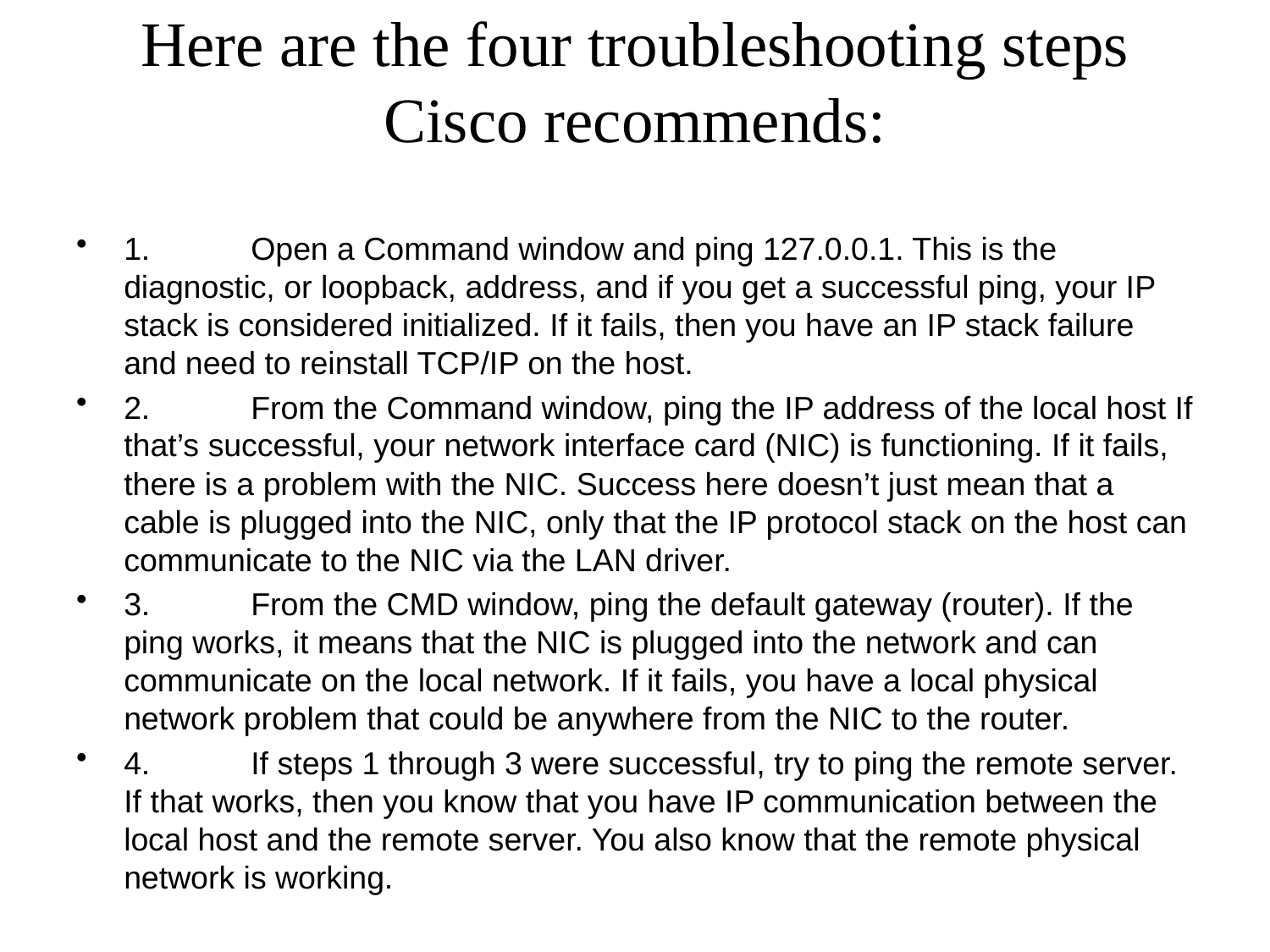

# Here are the four troubleshooting steps Cisco recommends:
1.	Open a Command window and ping 127.0.0.1. This is the diagnostic, or loopback, address, and if you get a successful ping, your IP stack is considered initialized. If it fails, then you have an IP stack failure and need to reinstall TCP/IP on the host.
2.	From the Command window, ping the IP address of the local host If that’s successful, your network interface card (NIC) is functioning. If it fails, there is a problem with the NIC. Success here doesn’t just mean that a cable is plugged into the NIC, only that the IP protocol stack on the host can communicate to the NIC via the LAN driver.
3.	From the CMD window, ping the default gateway (router). If the ping works, it means that the NIC is plugged into the network and can communicate on the local network. If it fails, you have a local physical network problem that could be anywhere from the NIC to the router.
4.	If steps 1 through 3 were successful, try to ping the remote server. If that works, then you know that you have IP communication between the local host and the remote server. You also know that the remote physical network is working.